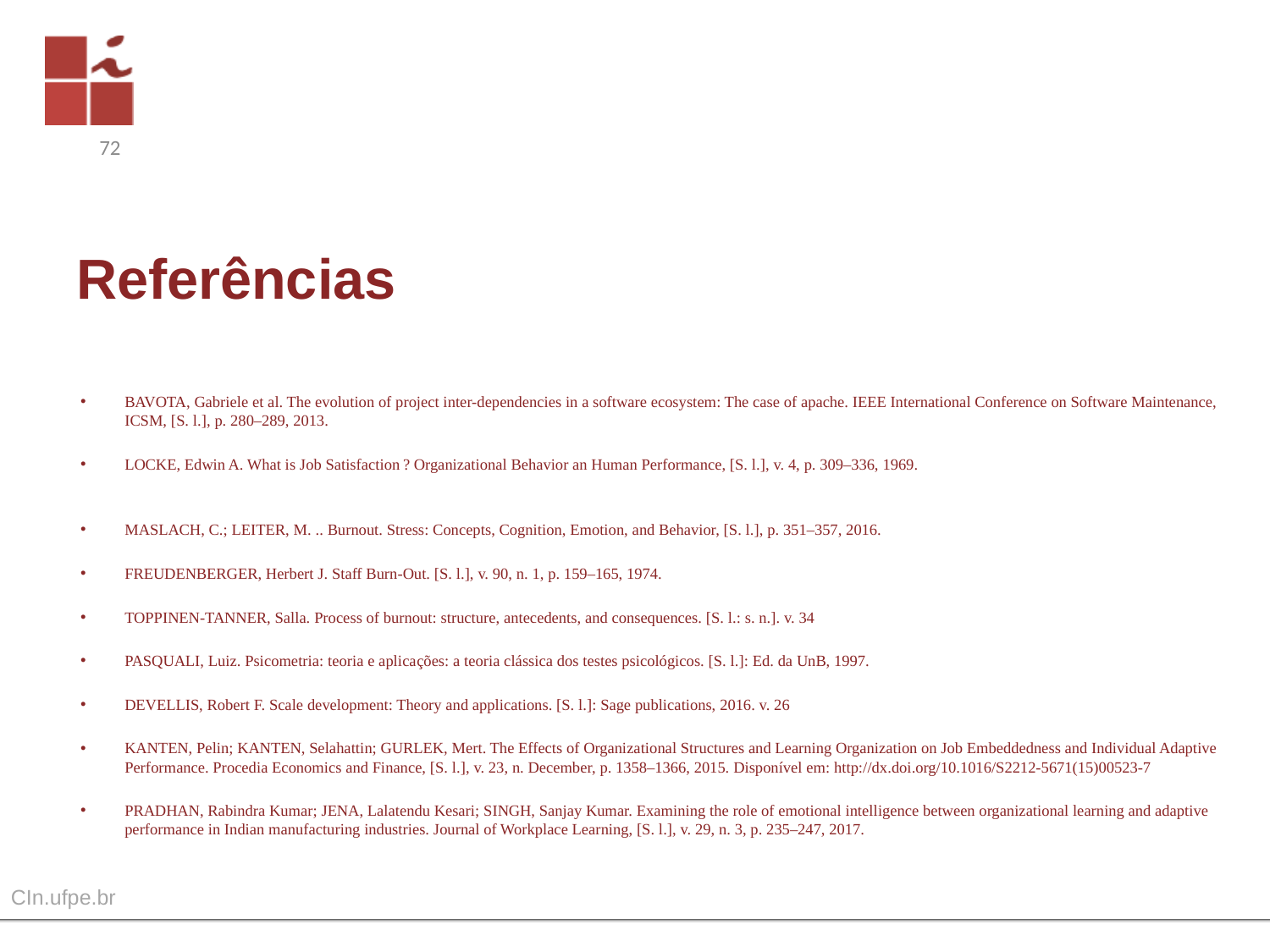

72
# Referências
BAVOTA, Gabriele et al. The evolution of project inter-dependencies in a software ecosystem: The case of apache. IEEE International Conference on Software Maintenance, ICSM, [S. l.], p. 280–289, 2013.

LOCKE, Edwin A. What is Job Satisfaction ? Organizational Behavior an Human Performance, [S. l.], v. 4, p. 309–336, 1969.

MASLACH, C.; LEITER, M. .. Burnout. Stress: Concepts, Cognition, Emotion, and Behavior, [S. l.], p. 351–357, 2016.

FREUDENBERGER, Herbert J. Staff Burn-Out. [S. l.], v. 90, n. 1, p. 159–165, 1974.

TOPPINEN-TANNER, Salla. Process of burnout: structure, antecedents, and consequences. [S. l.: s. n.]. v. 34

PASQUALI, Luiz. Psicometria: teoria e aplicações: a teoria clássica dos testes psicológicos. [S. l.]: Ed. da UnB, 1997.

DEVELLIS, Robert F. Scale development: Theory and applications. [S. l.]: Sage publications, 2016. v. 26

KANTEN, Pelin; KANTEN, Selahattin; GURLEK, Mert. The Effects of Organizational Structures and Learning Organization on Job Embeddedness and Individual Adaptive Performance. Procedia Economics and Finance, [S. l.], v. 23, n. December, p. 1358–1366, 2015. Disponível em: http://dx.doi.org/10.1016/S2212-5671(15)00523-7

PRADHAN, Rabindra Kumar; JENA, Lalatendu Kesari; SINGH, Sanjay Kumar. Examining the role of emotional intelligence between organizational learning and adaptive performance in Indian manufacturing industries. Journal of Workplace Learning, [S. l.], v. 29, n. 3, p. 235–247, 2017.